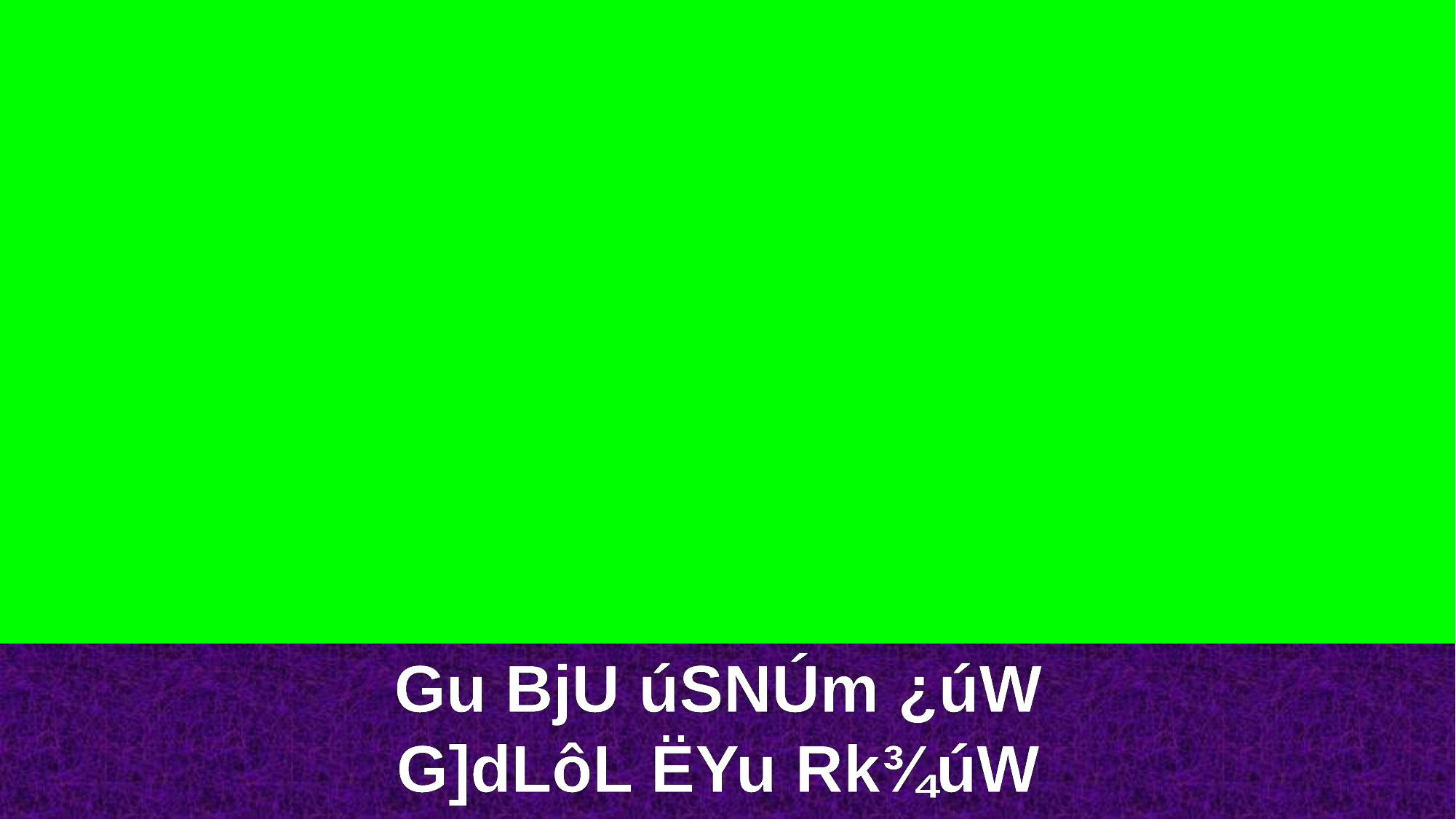

Gu BjU úSNÚm ¿úW
G]dLôL ËYu Rk¾úW